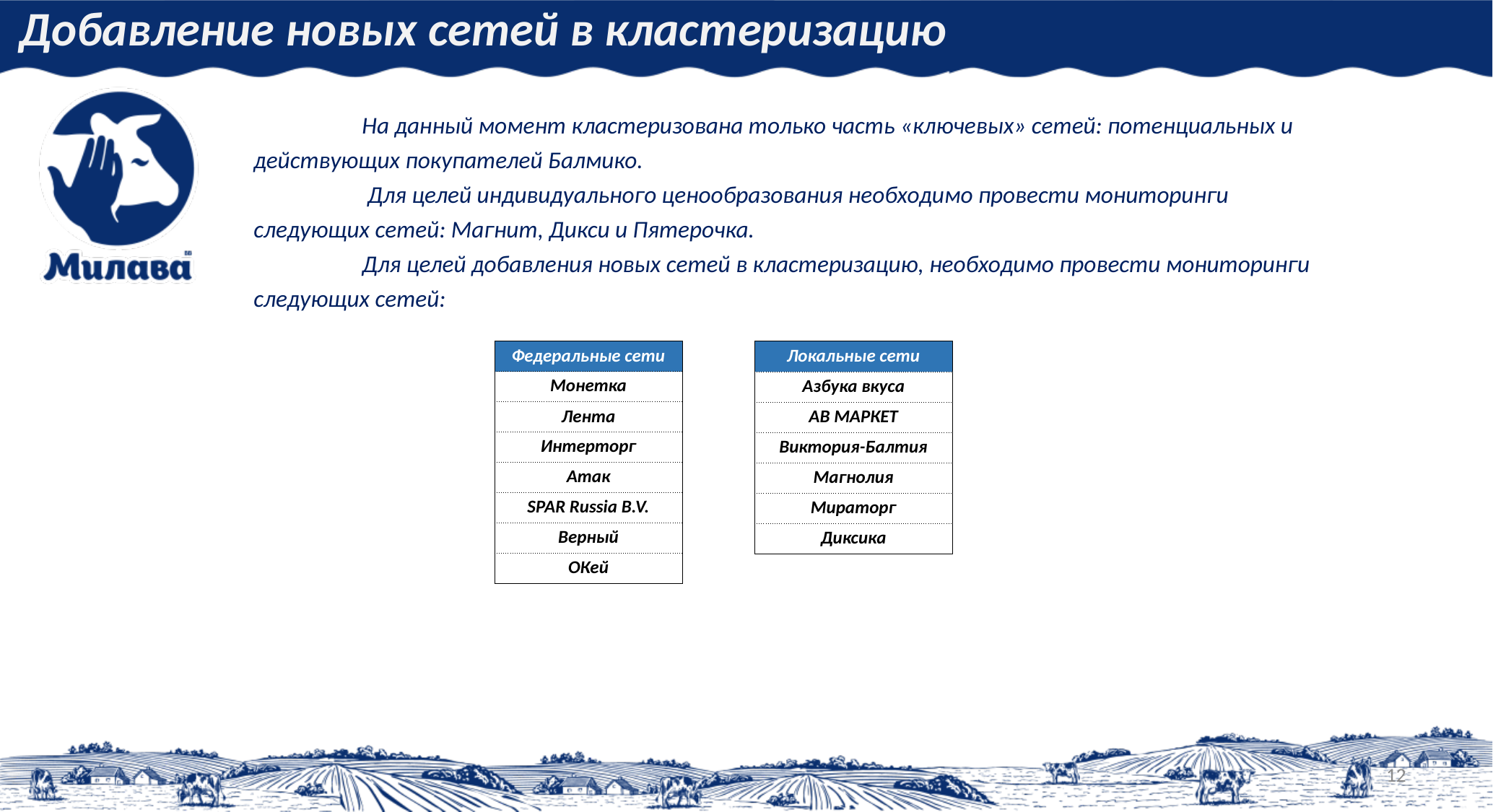

Добавление новых сетей в кластеризацию
        	На данный момент кластеризована только часть «ключевых» сетей: потенциальных и действующих покупателей Балмико.
	 Для целей индивидуального ценообразования необходимо провести мониторинги
следующих сетей: Магнит, Дикси и Пятерочка.
	Для целей добавления новых сетей в кластеризацию, необходимо провести мониторинги
следующих сетей:

| Федеральные сети |
| --- |
| Монетка |
| Лента |
| Интерторг |
| Атак |
| SPAR Russia B.V. |
| Верный |
| ОКей |

| Локальные сети |
| --- |
| Азбука вкуса |
| АВ МАРКЕТ |
| Виктория-Балтия |
| Магнолия |
| Мираторг |
| Диксика |
12